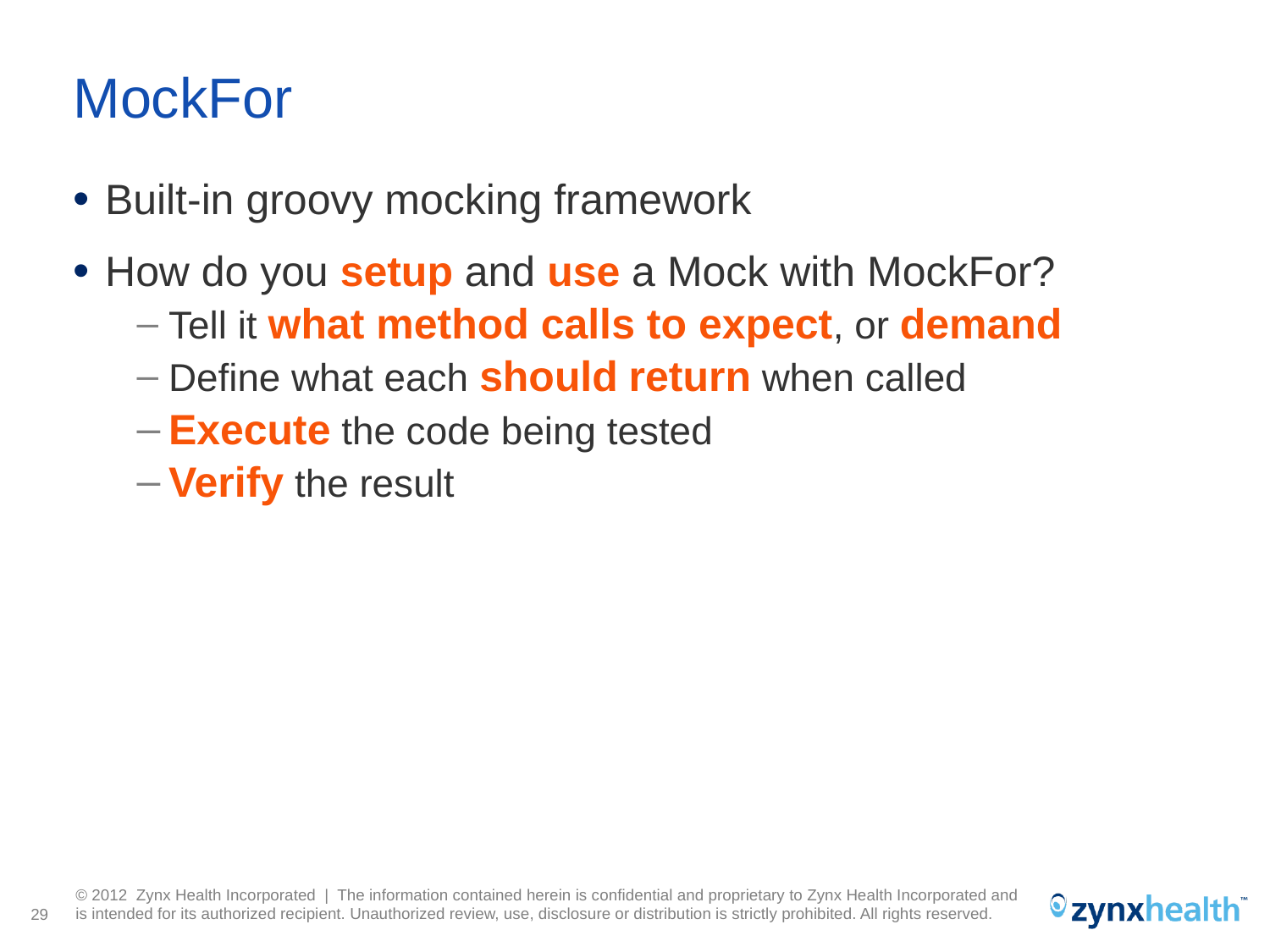

# MockFor
Built-in groovy mocking framework
How do you setup and use a Mock with MockFor?
Tell it what method calls to expect, or demand
Define what each should return when called
Execute the code being tested
Verify the result